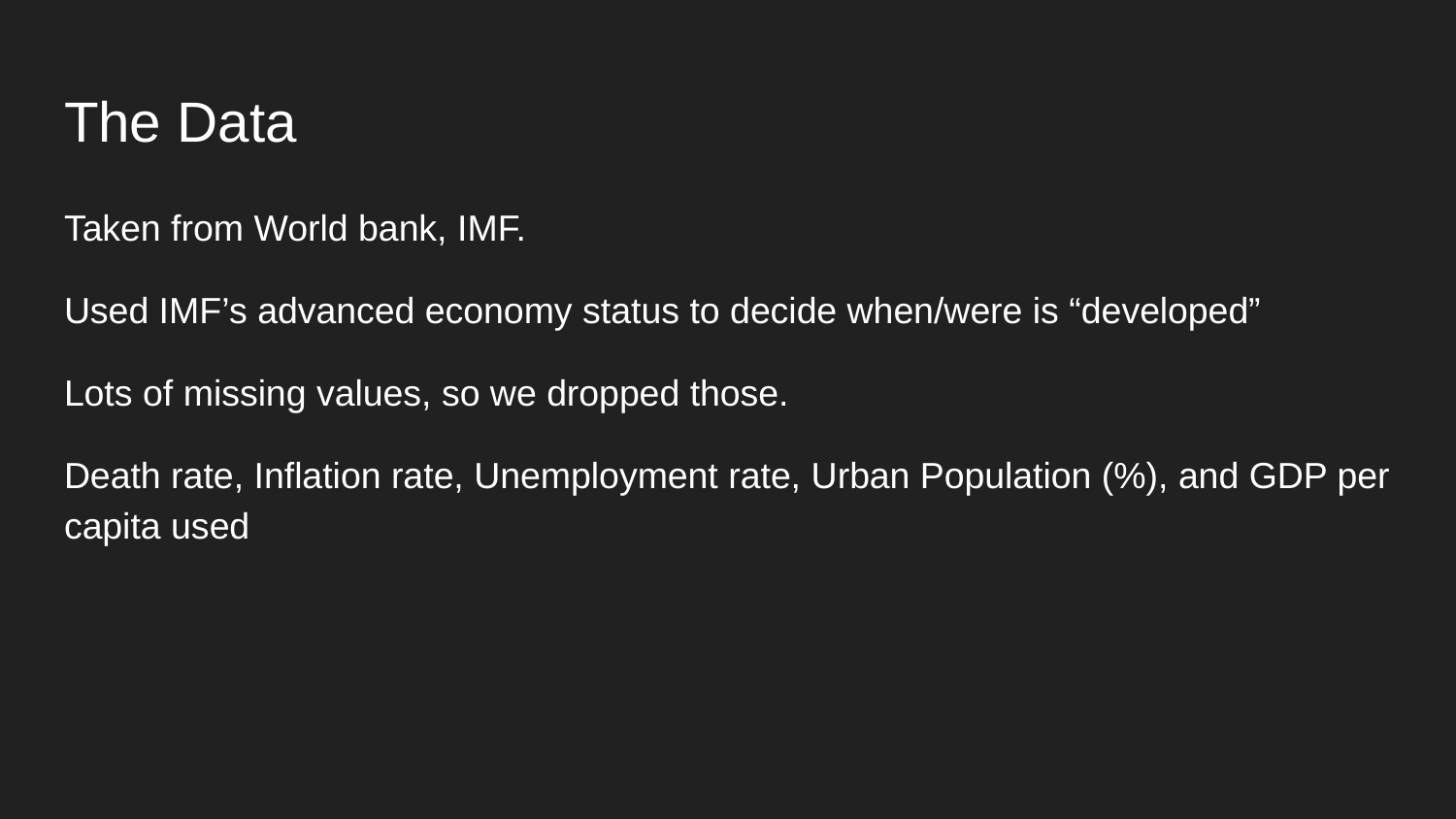

# The Data
Taken from World bank, IMF.
Used IMF’s advanced economy status to decide when/were is “developed”
Lots of missing values, so we dropped those.
Death rate, Inflation rate, Unemployment rate, Urban Population (%), and GDP per capita used